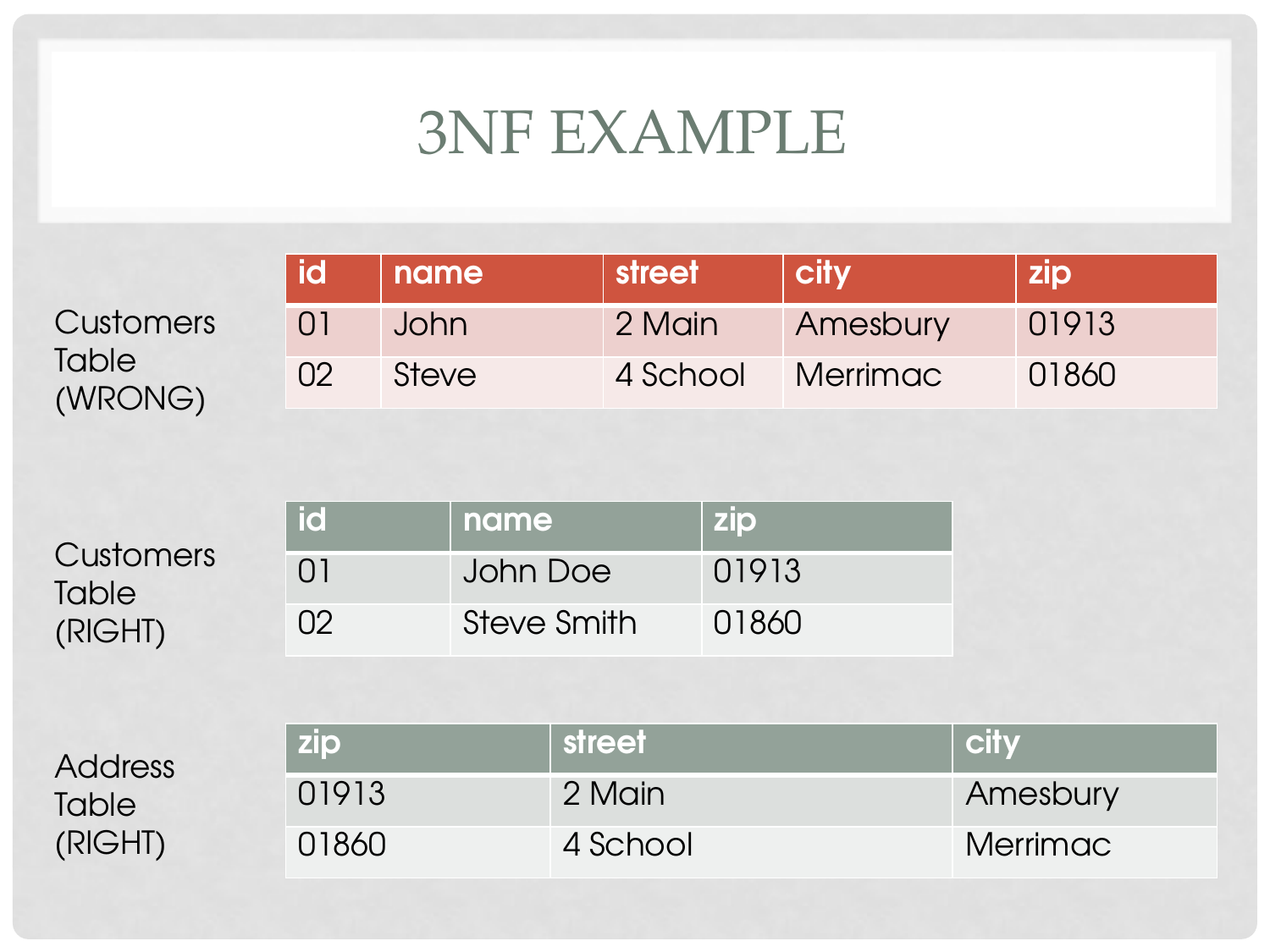

# 3NF Example
| id | name | street | city | zip |
| --- | --- | --- | --- | --- |
| 01 | John | 2 Main | Amesbury | 01913 |
| 02 | Steve | 4 School | Merrimac | 01860 |
Customers Table (WRONG)
| id | name | zip |
| --- | --- | --- |
| 01 | John Doe | 01913 |
| 02 | Steve Smith | 01860 |
Customers Table (RIGHT)
| zip | street | city |
| --- | --- | --- |
| 01913 | 2 Main | Amesbury |
| 01860 | 4 School | Merrimac |
Address Table
(RIGHT)